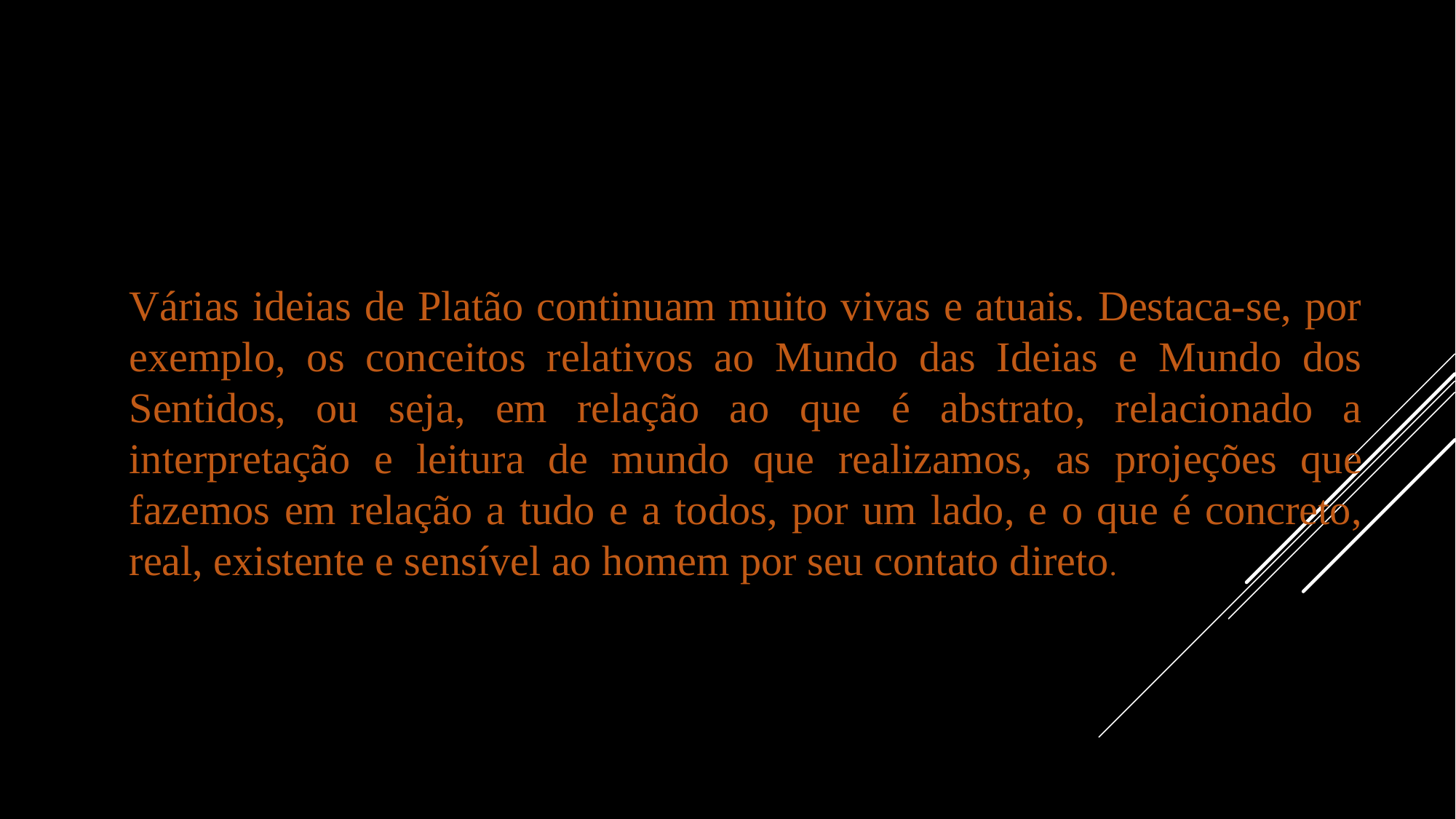

Várias ideias de Platão continuam muito vivas e atuais. Destaca-se, por exemplo, os conceitos relativos ao Mundo das Ideias e Mundo dos Sentidos, ou seja, em relação ao que é abstrato, relacionado a interpretação e leitura de mundo que realizamos, as projeções que fazemos em relação a tudo e a todos, por um lado, e o que é concreto, real, existente e sensível ao homem por seu contato direto.
#